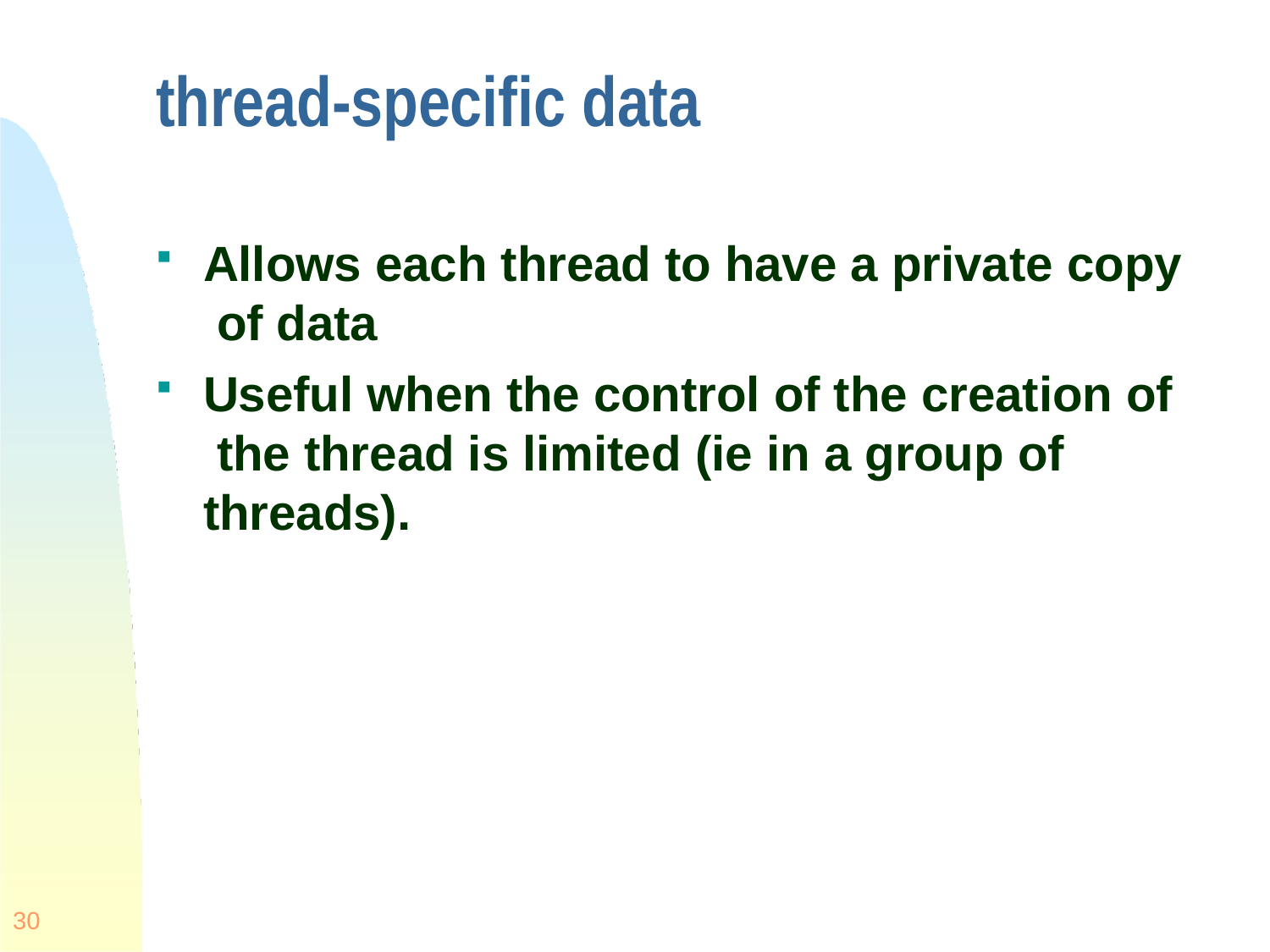

# thread-specific data
Allows each thread to have a private copy  of data
Useful when the control of the creation of  the thread is limited (ie in a group of  threads).
30